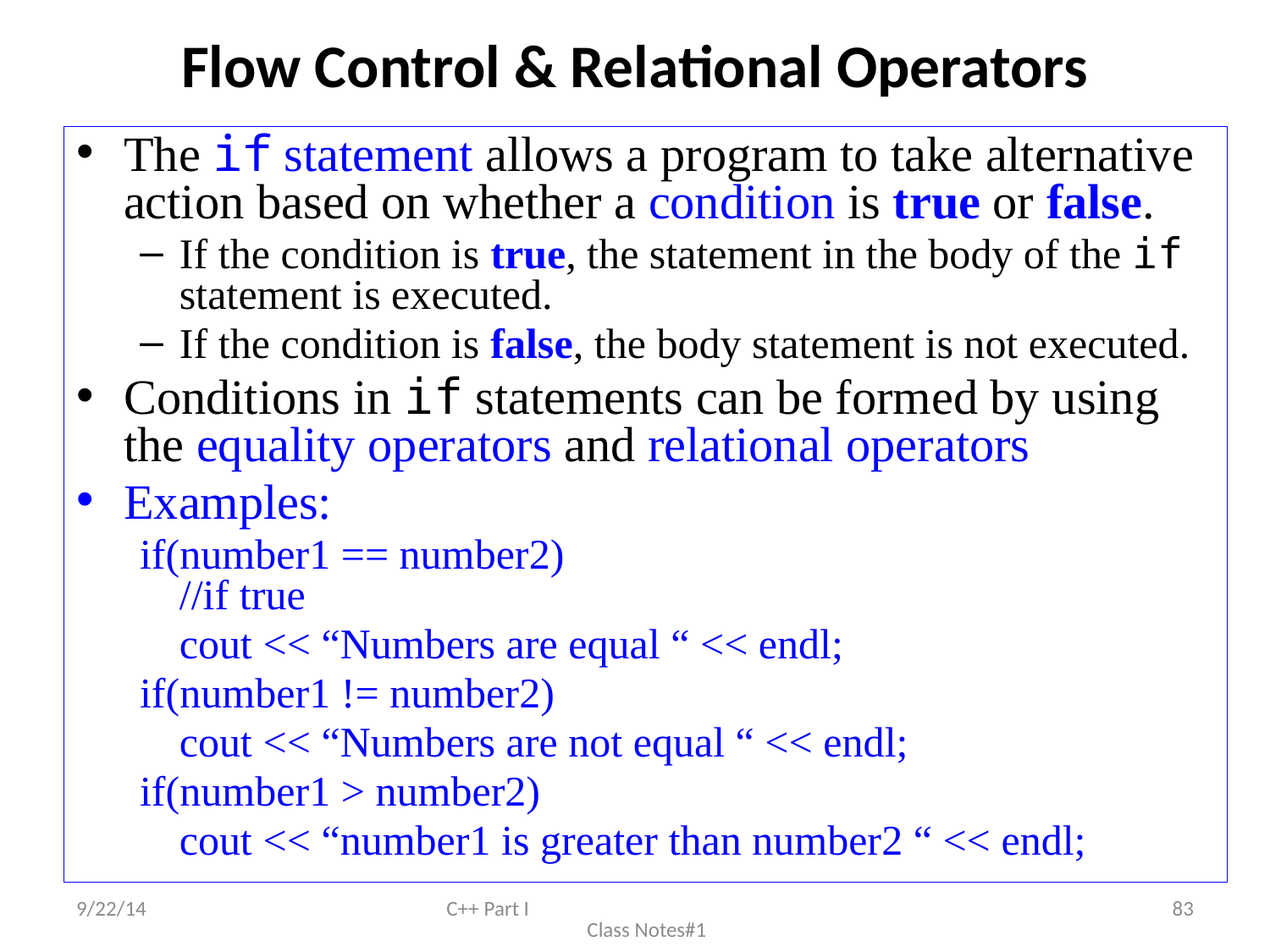

# Flow Control & Relational Operators
The if statement allows a program to take alternative action based on whether a condition is true or false.
If the condition is true, the statement in the body of the if statement is executed.
If the condition is false, the body statement is not executed.
Conditions in if statements can be formed by using the equality operators and relational operators
Examples:
if(number1 == number2)  					//if true
	cout << “Numbers are equal “ << endl;
if(number1 != number2)
	cout << “Numbers are not equal “ << endl;
if(number1 > number2)
	cout << “number1 is greater than number2 “ << endl;

9/22/14
C++ Part I                                                                                         Class Notes#1
83